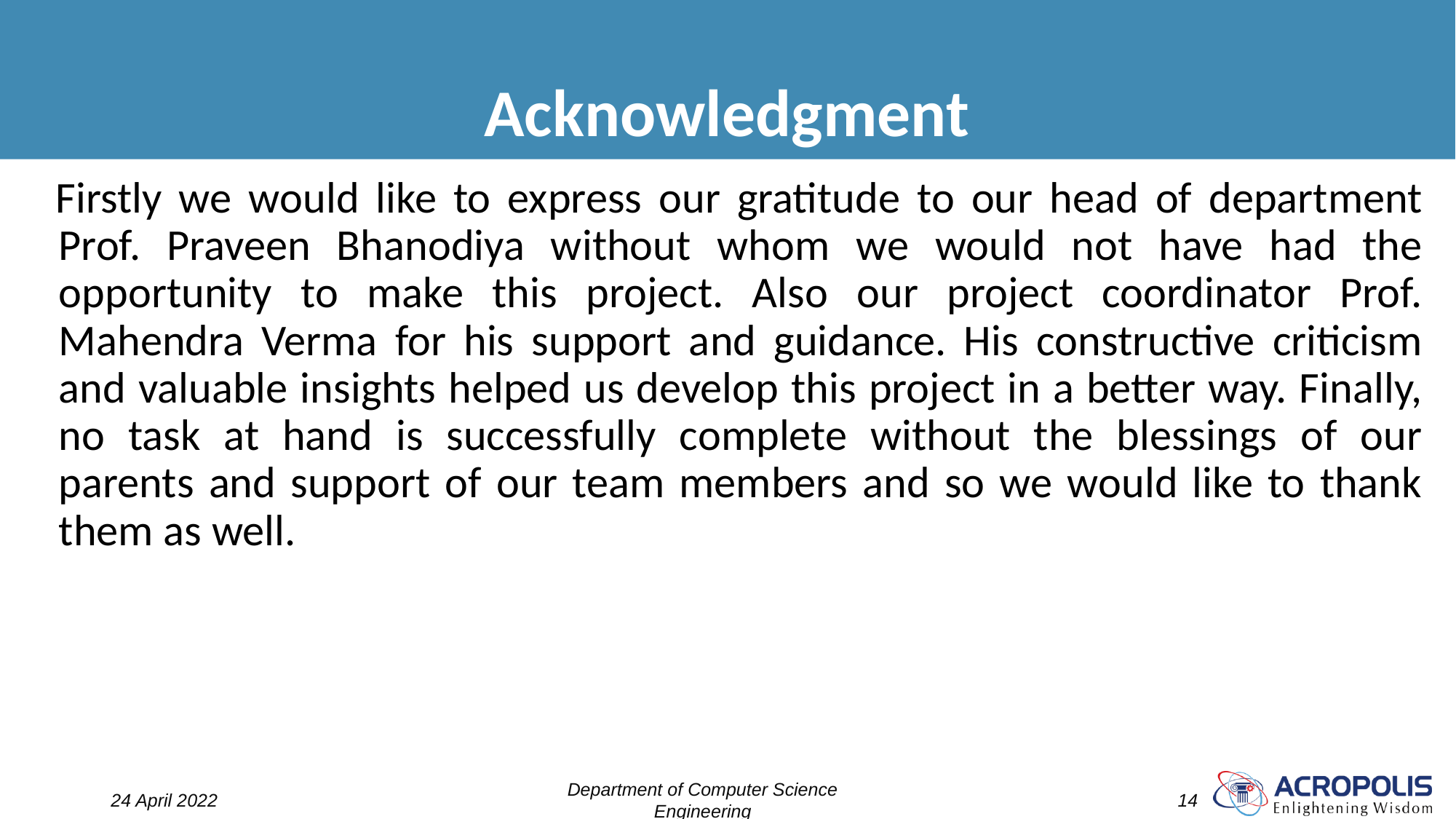

# Acknowledgment
Firstly we would like to express our gratitude to our head of department Prof. Praveen Bhanodiya without whom we would not have had the opportunity to make this project. Also our project coordinator Prof. Mahendra Verma for his support and guidance. His constructive criticism and valuable insights helped us develop this project in a better way. Finally, no task at hand is successfully complete without the blessings of our parents and support of our team members and so we would like to thank them as well.
24 April 2022
Department of Computer Science Engineering
14